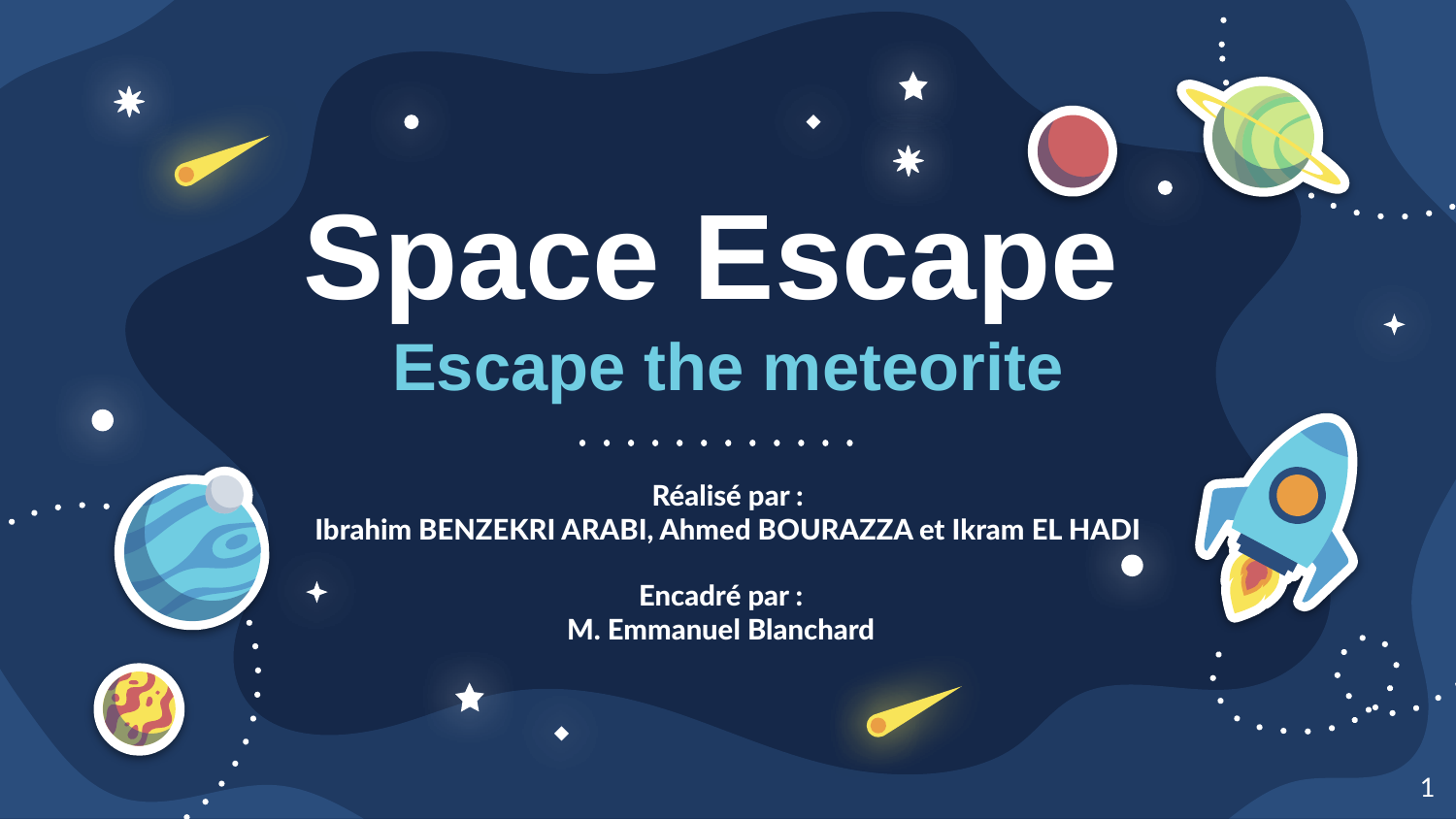

# Space Escape
Escape the meteorite

Réalisé par :
Ibrahim BENZEKRI ARABI, Ahmed BOURAZZA et Ikram EL HADI

Encadré par :
M. Emmanuel Blanchard

1